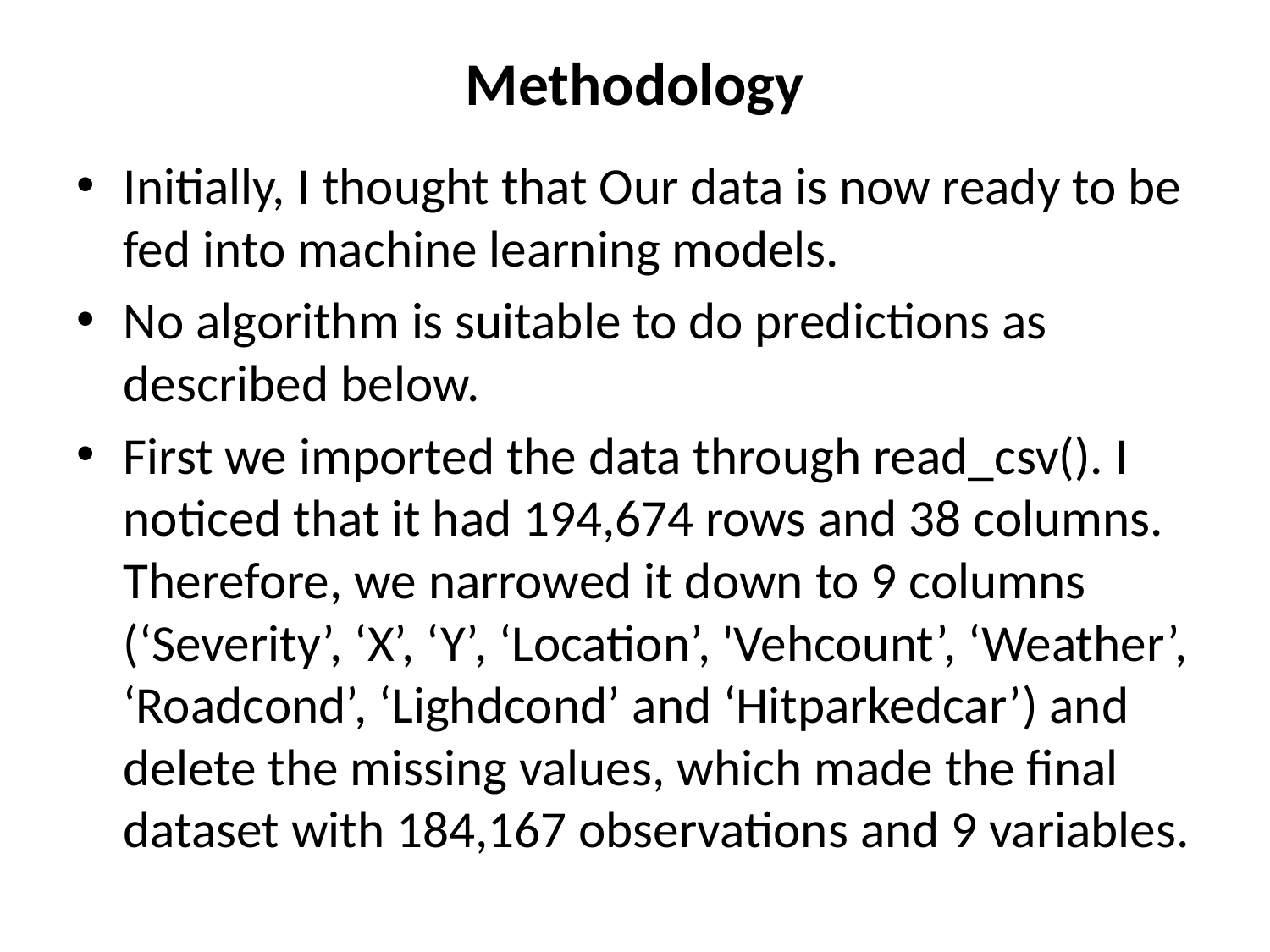

# Methodology
Initially, I thought that Our data is now ready to be fed into machine learning models.
No algorithm is suitable to do predictions as described below.
First we imported the data through read_csv(). I noticed that it had 194,674 rows and 38 columns. Therefore, we narrowed it down to 9 columns (‘Severity’, ‘X’, ‘Y’, ‘Location’, 'Vehcount’, ‘Weather’, ‘Roadcond’, ‘Lighdcond’ and ‘Hitparkedcar’) and delete the missing values, which made the final dataset with 184,167 observations and 9 variables.